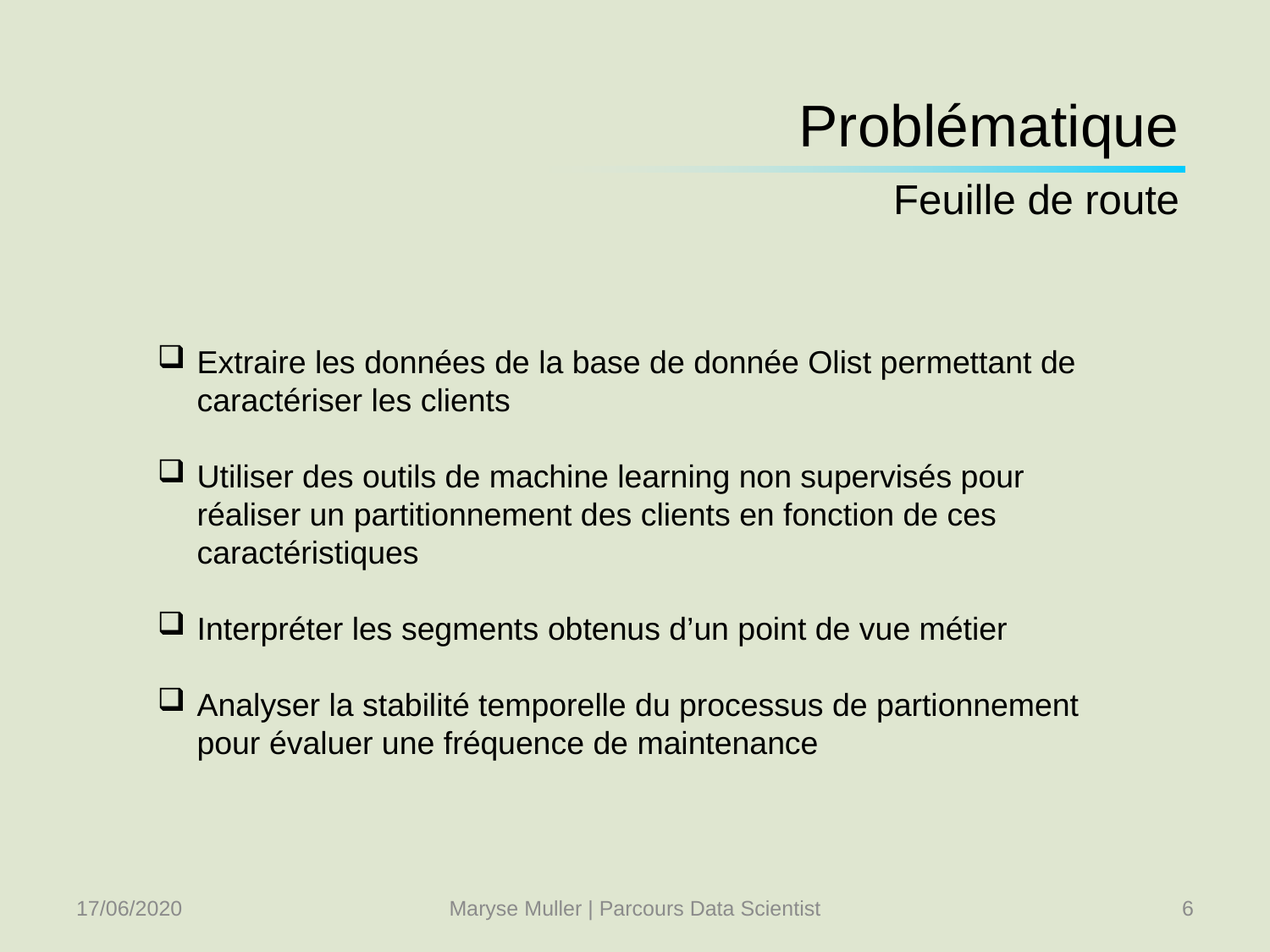

# Problématique Feuille de route

Extraire les données de la base de donnée Olist permettant de caractériser les clients

Utiliser des outils de machine learning non supervisés pour réaliser un partitionnement des clients en fonction de ces caractéristiques

Interpréter les segments obtenus d’un point de vue métier

Analyser la stabilité temporelle du processus de partionnement pour évaluer une fréquence de maintenance

17/06/2020
Maryse Muller | Parcours Data Scientist
6